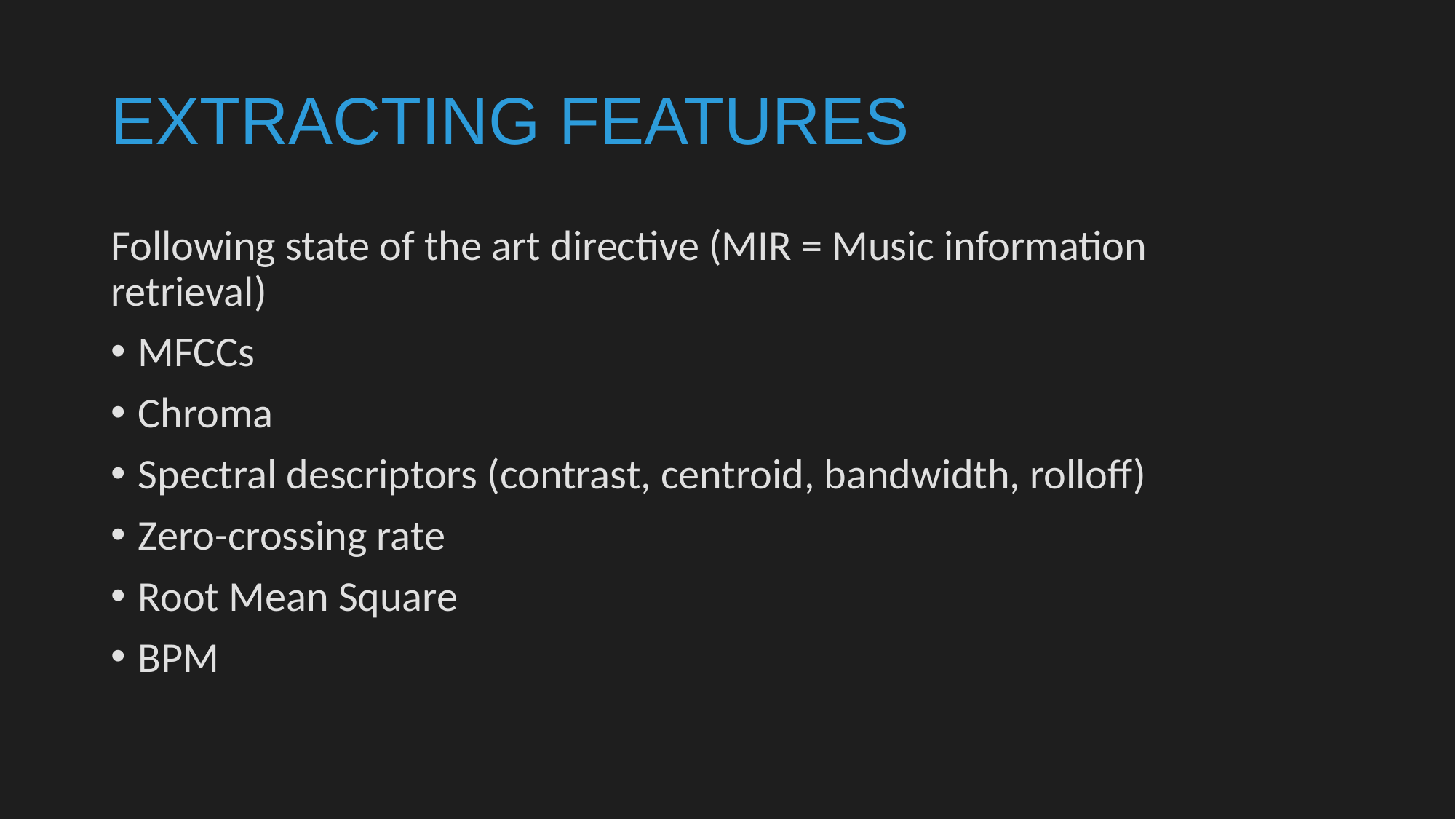

# Extracting features
Following state of the art directive (MIR = Music information retrieval)
MFCCs
Chroma
Spectral descriptors (contrast, centroid, bandwidth, rolloff)
Zero-crossing rate
Root Mean Square
BPM